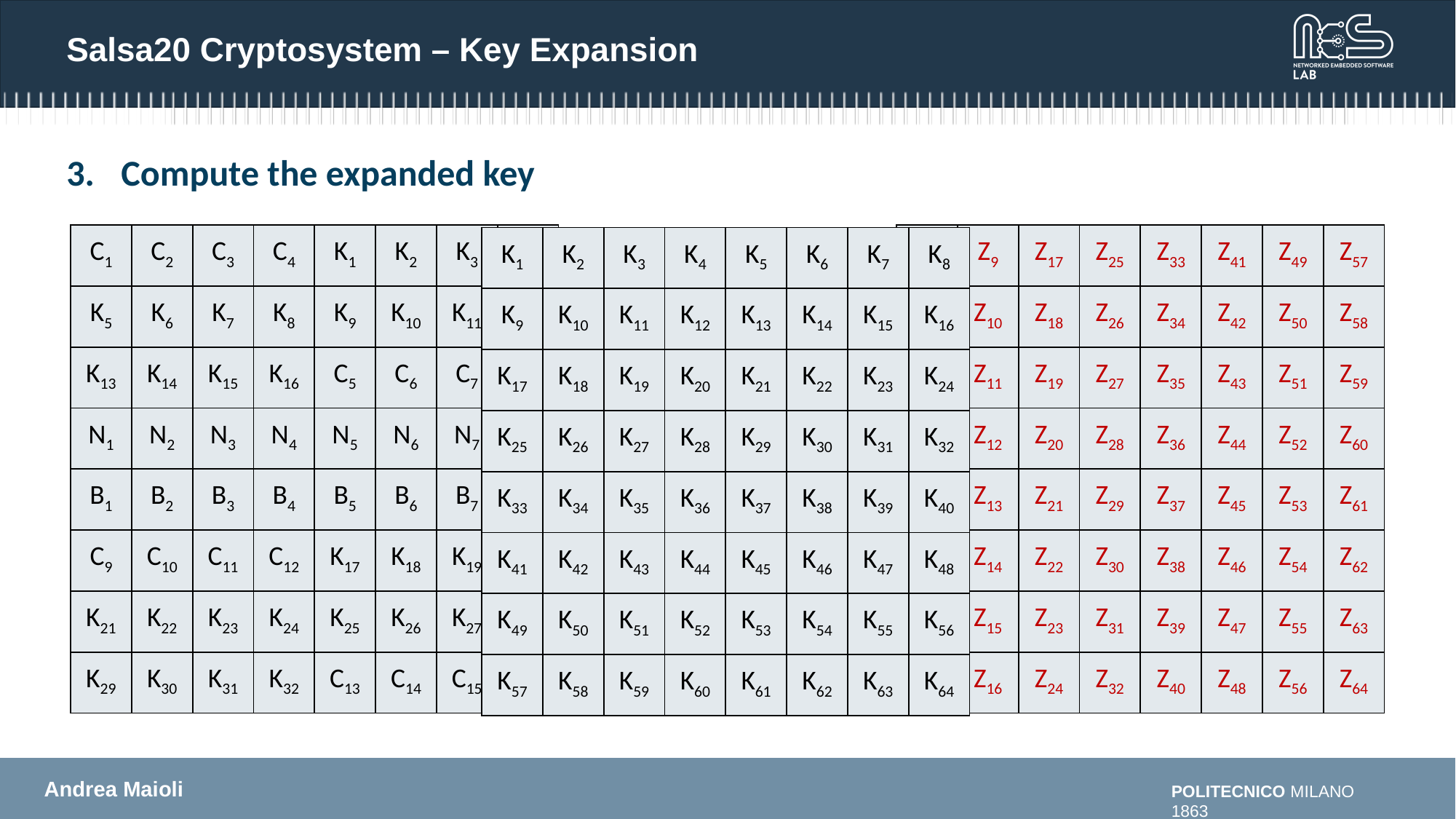

# Salsa20 Cryptosystem – Key Expansion
Compute the expanded key
| C1 | C2 | C3 | C4 | K1 | K2 | K3 | K4 |
| --- | --- | --- | --- | --- | --- | --- | --- |
| K5 | K6 | K7 | K8 | K9 | K10 | K11 | K12 |
| K13 | K14 | K15 | K16 | C5 | C6 | C7 | C8 |
| N1 | N2 | N3 | N4 | N5 | N6 | N7 | N8 |
| B1 | B2 | B3 | B4 | B5 | B6 | B7 | B8 |
| C9 | C10 | C11 | C12 | K17 | K18 | K19 | K20 |
| K21 | K22 | K23 | K24 | K25 | K26 | K27 | K28 |
| K29 | K30 | K31 | K32 | C13 | C14 | C15 | C16 |
| Z1 | Z9 | Z17 | Z25 | Z33 | Z41 | Z49 | Z57 |
| --- | --- | --- | --- | --- | --- | --- | --- |
| Z2 | Z10 | Z18 | Z26 | Z34 | Z42 | Z50 | Z58 |
| Z3 | Z11 | Z19 | Z27 | Z35 | Z43 | Z51 | Z59 |
| Z4 | Z12 | Z20 | Z28 | Z36 | Z44 | Z52 | Z60 |
| Z5 | Z13 | Z21 | Z29 | Z37 | Z45 | Z53 | Z61 |
| Z6 | Z14 | Z22 | Z30 | Z38 | Z46 | Z54 | Z62 |
| Z7 | Z15 | Z23 | Z31 | Z39 | Z47 | Z55 | Z63 |
| Z8 | Z16 | Z24 | Z32 | Z40 | Z48 | Z56 | Z64 |
| K1 | K2 | K3 | K4 | K5 | K6 | K7 | K8 |
| --- | --- | --- | --- | --- | --- | --- | --- |
| K9 | K10 | K11 | K12 | K13 | K14 | K15 | K16 |
| K17 | K18 | K19 | K20 | K21 | K22 | K23 | K24 |
| K25 | K26 | K27 | K28 | K29 | K30 | K31 | K32 |
| K33 | K34 | K35 | K36 | K37 | K38 | K39 | K40 |
| K41 | K42 | K43 | K44 | K45 | K46 | K47 | K48 |
| K49 | K50 | K51 | K52 | K53 | K54 | K55 | K56 |
| K57 | K58 | K59 | K60 | K61 | K62 | K63 | K64 |